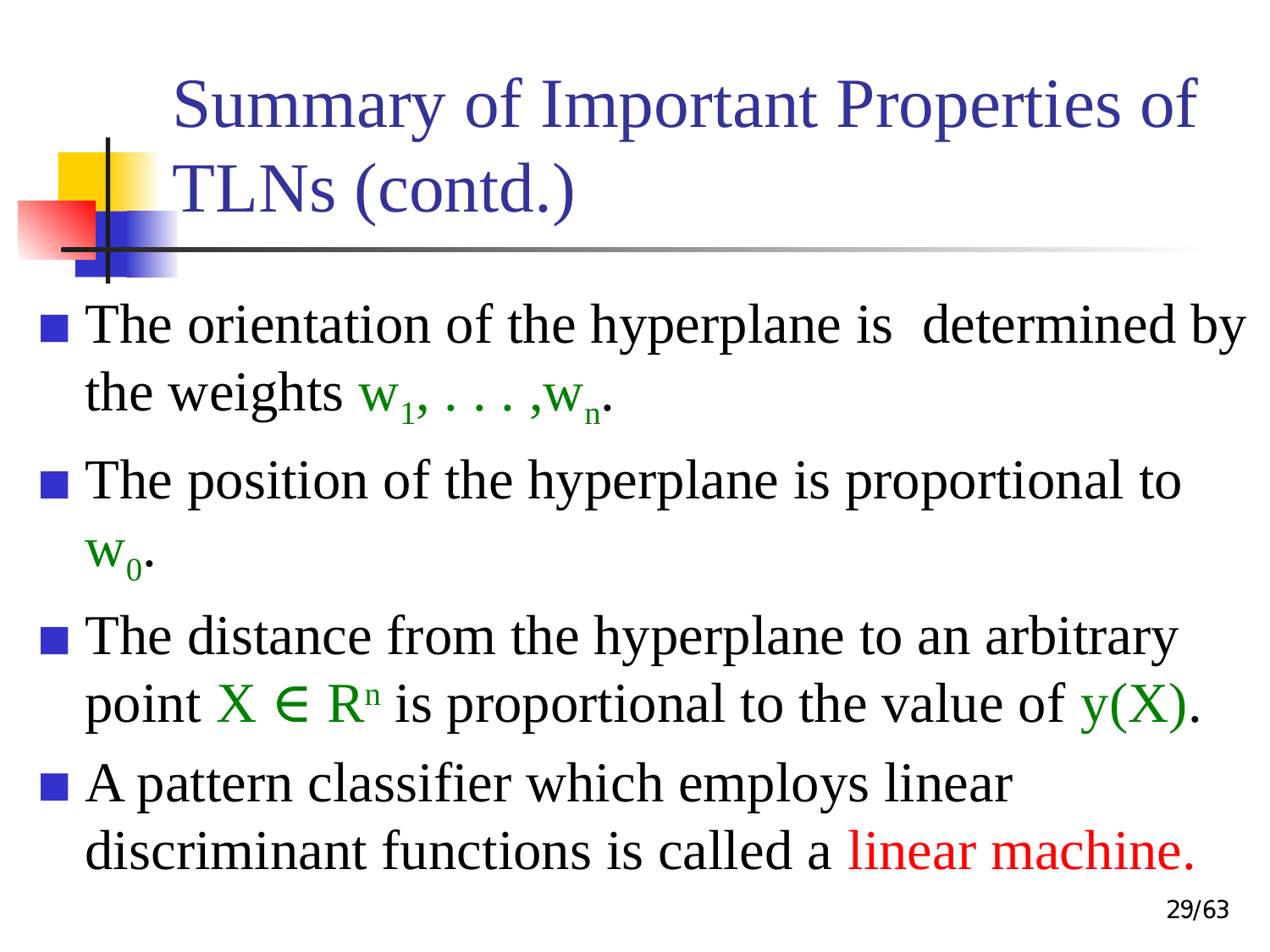

# Summary of Important Properties of TLNs (contd.)
The orientation of the hyperplane is  determined by the weights w1, . . . ,wn.
The position of the hyperplane is proportional to w0.
The distance from the hyperplane to an arbitrary point X ∈ Rn is proportional to the value of y(X).
A pattern classifier which employs linear discriminant functions is called a linear machine.
29/63